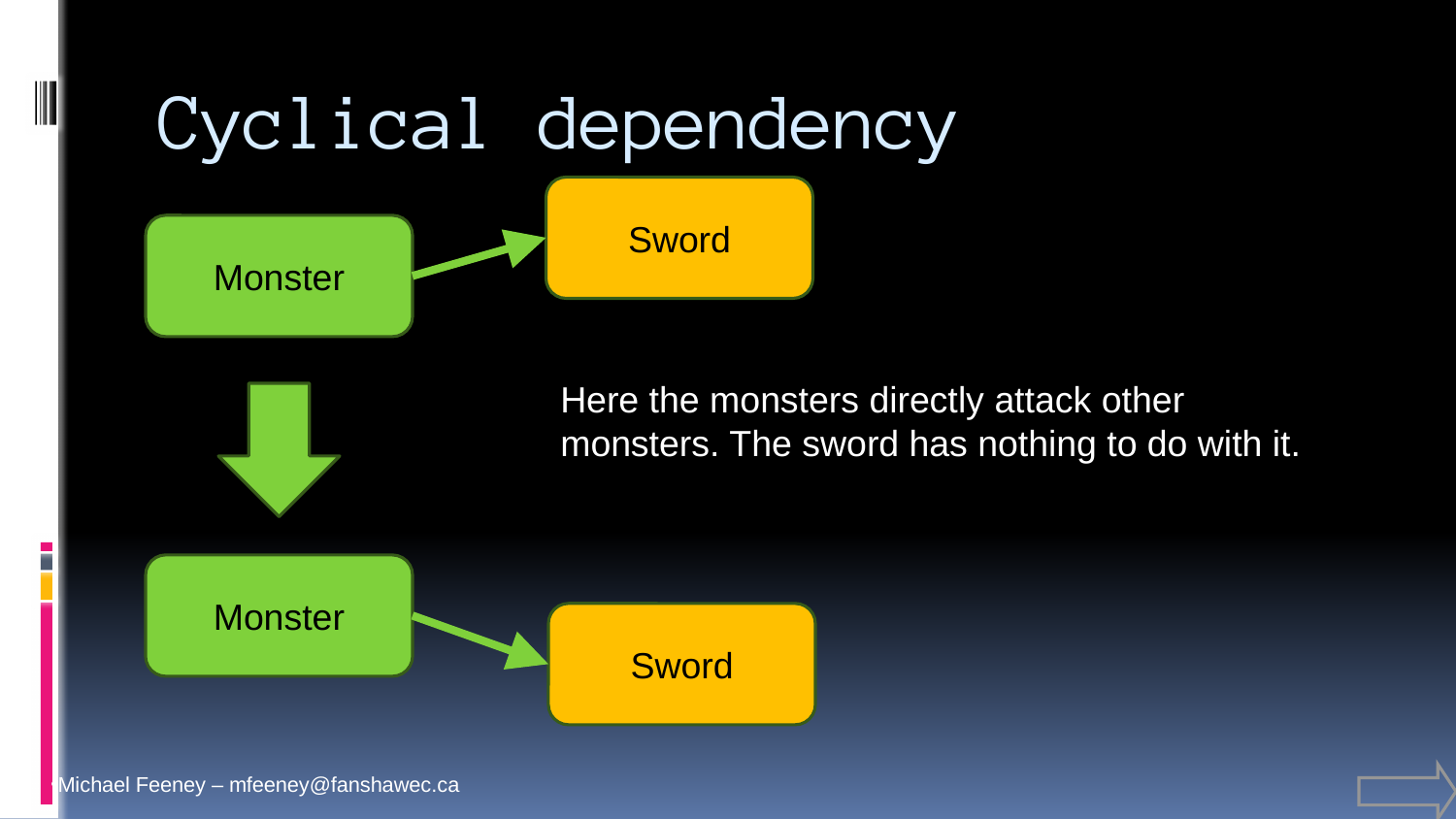

# Cyclical dependency
Sword
Monster
Here the monsters directly attack other monsters. The sword has nothing to do with it.

Monster
Sword